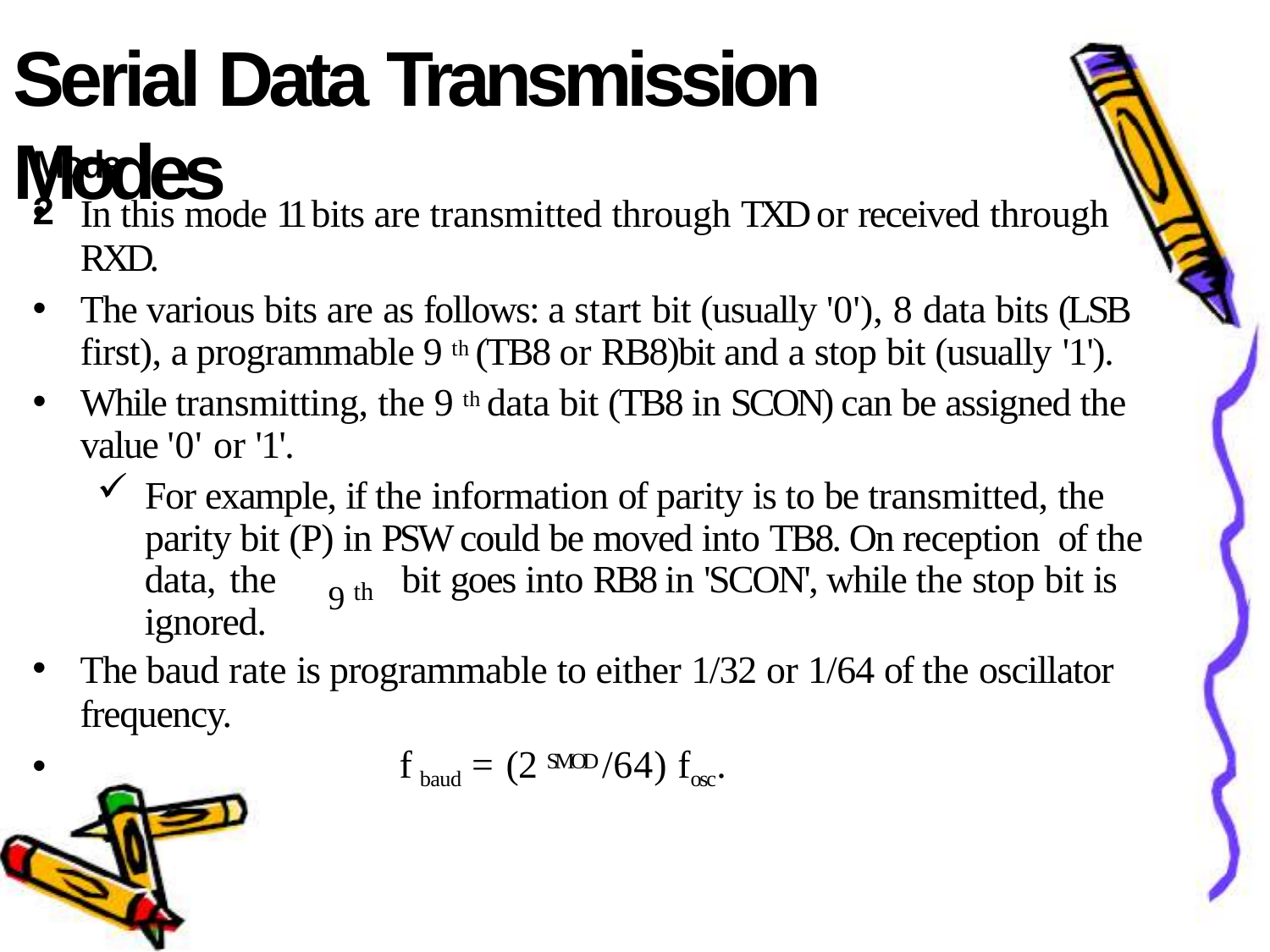

# Serial Data Transmission Modes
Mode 2
In this mode 11 bits are transmitted through TXD or received through
RXD.
The various bits are as follows: a start bit (usually '0'), 8 data bits (LSB  first), a programmable 9 th (TB8 or RB8)bit and a stop bit (usually '1').
While transmitting, the 9 th data bit (TB8 in SCON) can be assigned the  value '0' or '1'.
For example, if the information of parity is to be transmitted, the  parity bit (P) in PSW could be moved into TB8. On reception of the
9 th
data, the	bit goes into RB8 in 'SCON', while the stop bit is  ignored.
The baud rate is programmable to either 1/32 or 1/64 of the oscillator
frequency.
f baud  = (2 SMOD  /64) fosc.
•